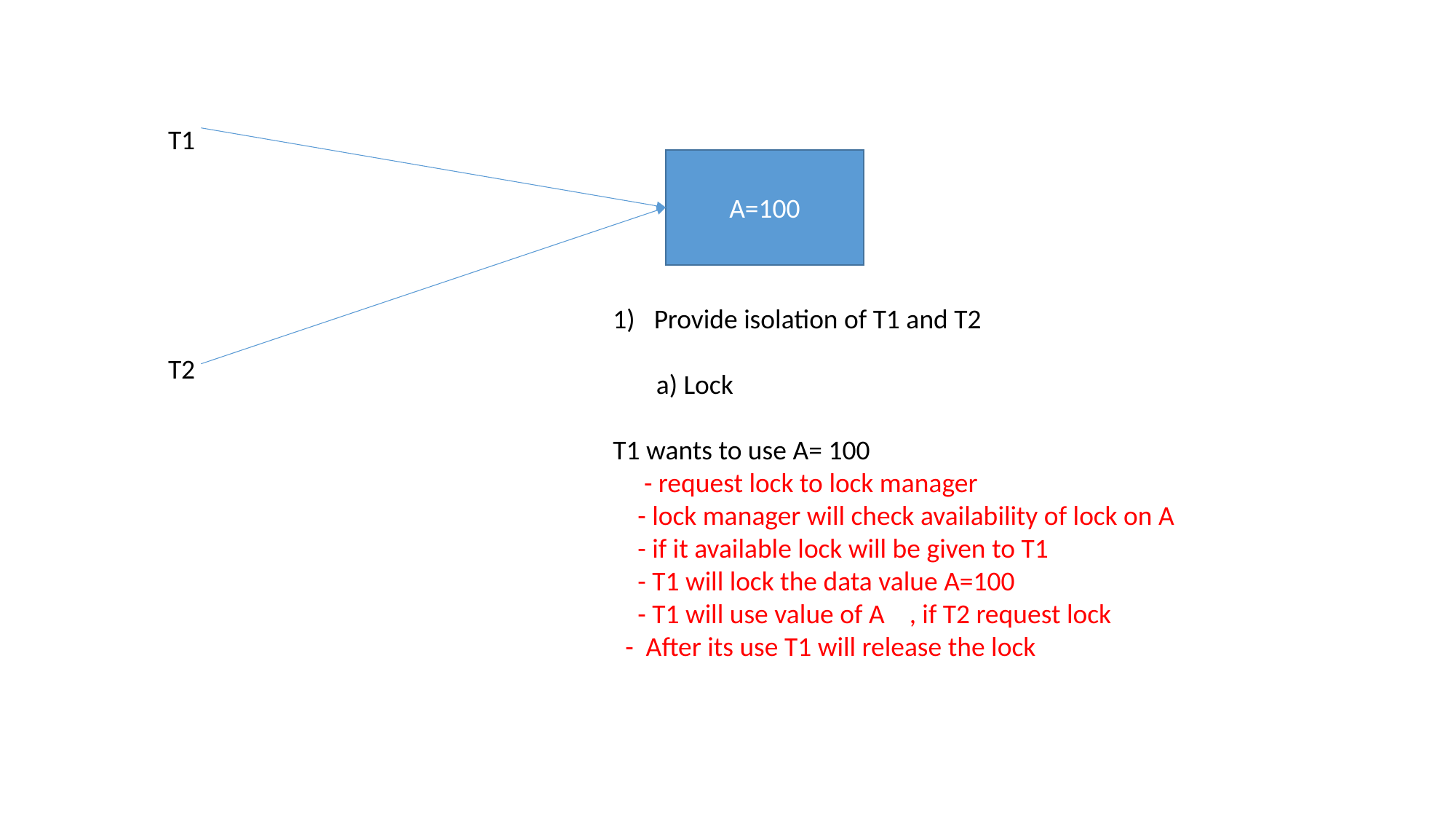

T1

T2
A=100
Provide isolation of T1 and T2

       a) Lock

T1 wants to use A= 100
     - request lock to lock manager
    - lock manager will check availability of lock on A
    - if it available lock will be given to T1
    - T1 will lock the data value A=100
    - T1 will use value of A    , if T2 request lock
  -  After its use T1 will release the lock